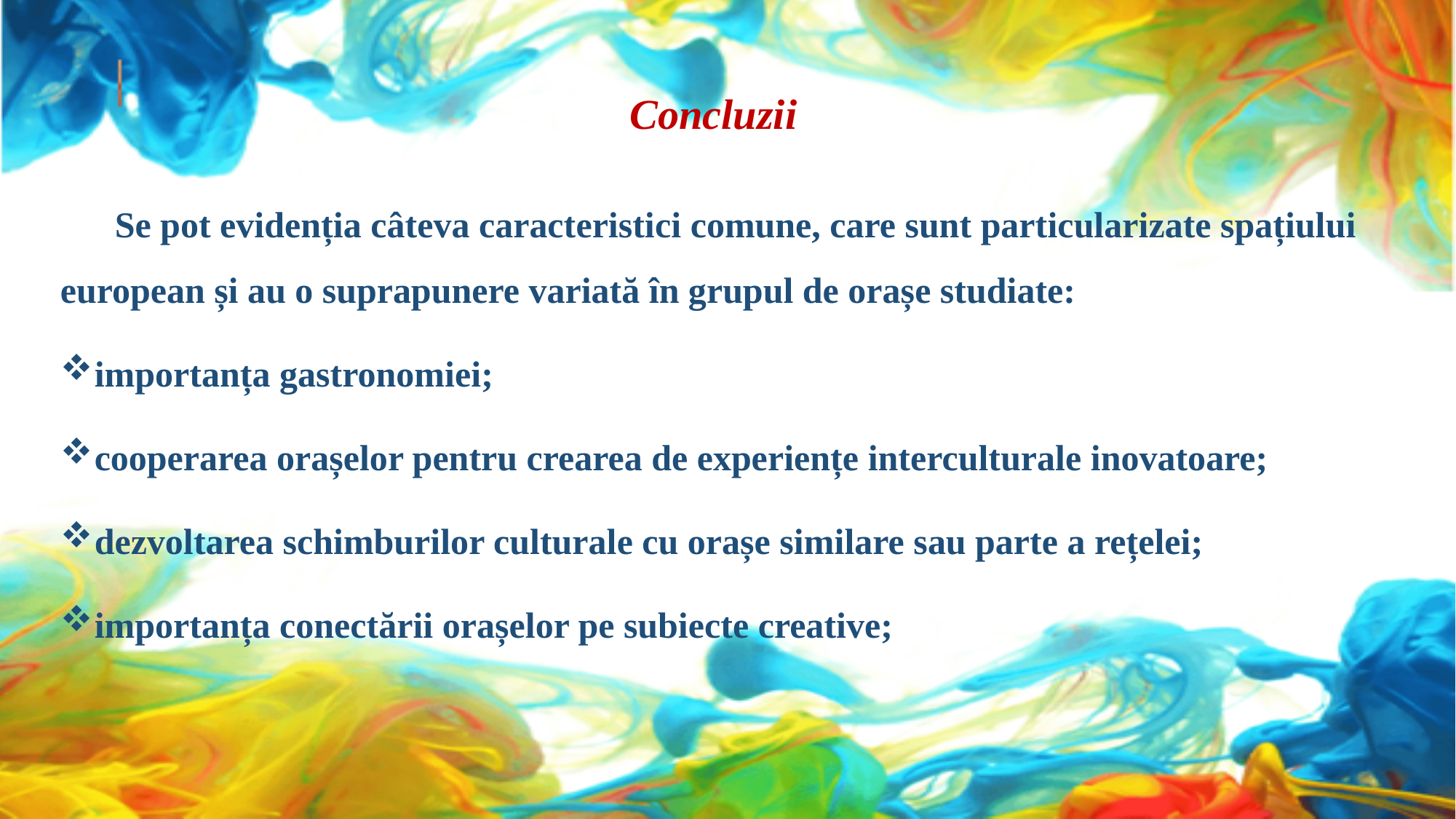

Concluzii
Se pot evidenția câteva caracteristici comune, care sunt particularizate spațiului european și au o suprapunere variată în grupul de orașe studiate:
importanța gastronomiei;
cooperarea orașelor pentru crearea de experiențe interculturale inovatoare;
dezvoltarea schimburilor culturale cu orașe similare sau parte a rețelei;
importanța conectării orașelor pe subiecte creative;